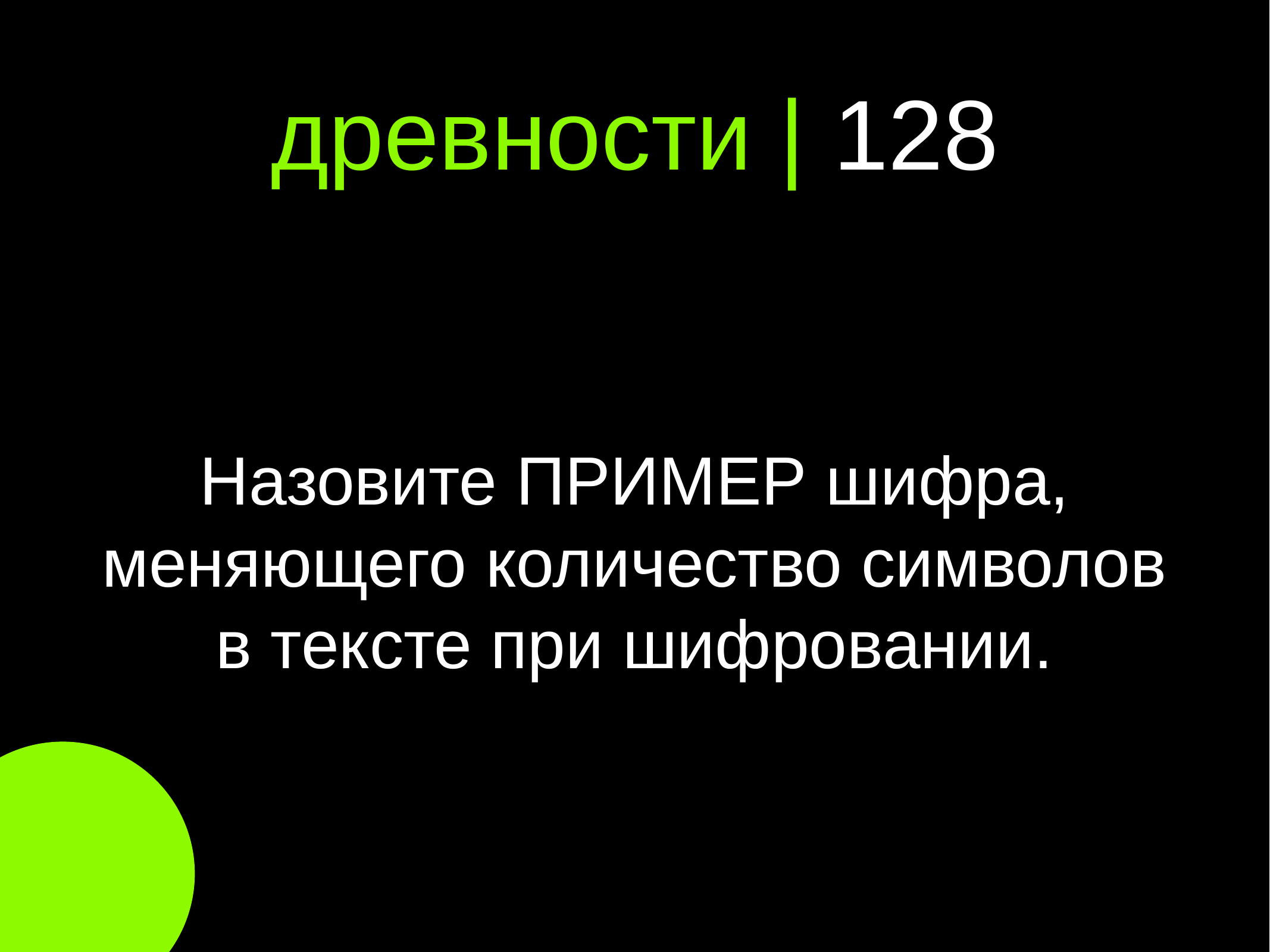

# древности | 128
Назовите ПРИМЕР шифра, меняющего количество символов в тексте при шифровании.